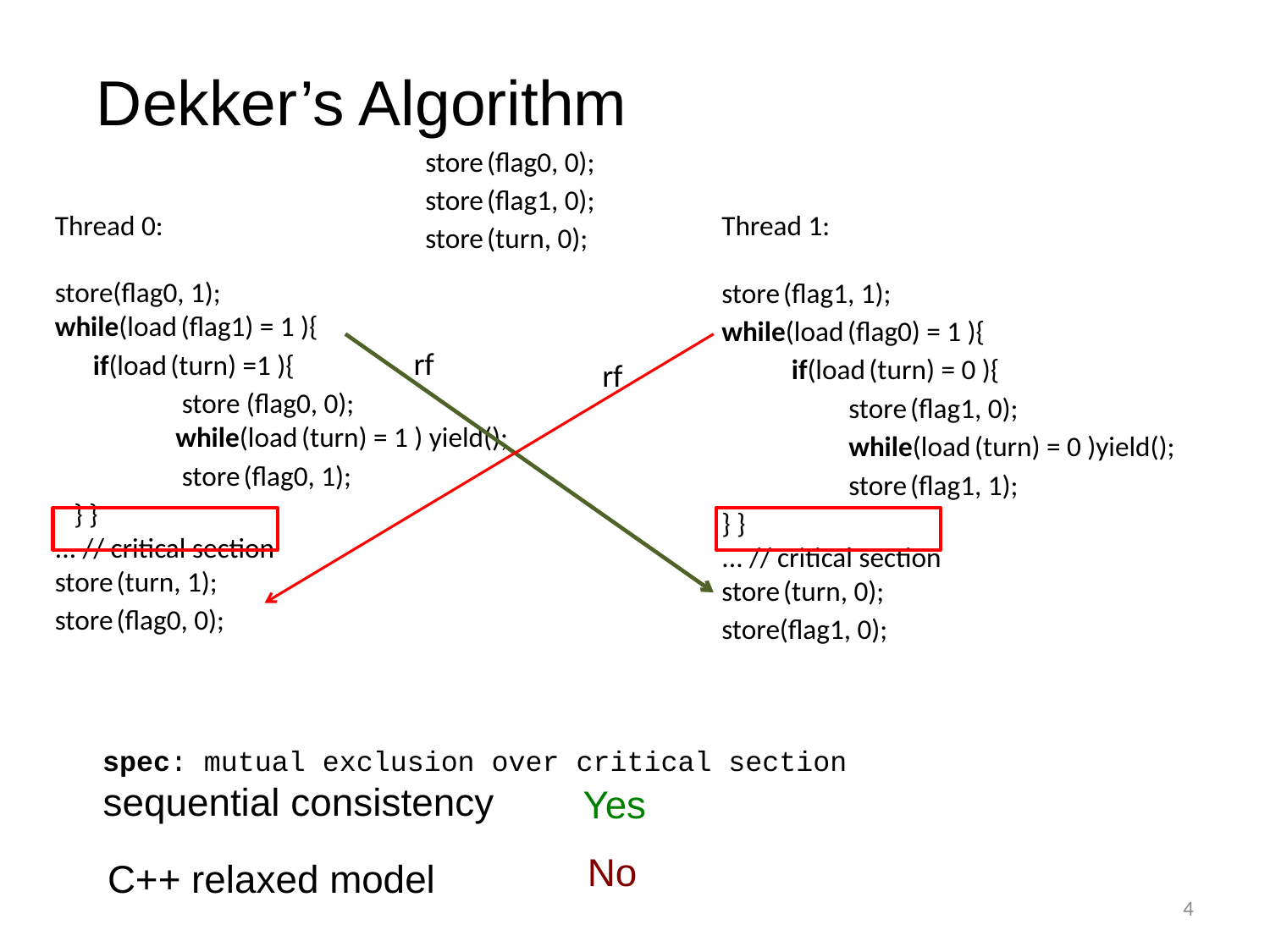

Dekker’s Algorithm
store (flag0, 0);
store (flag1, 0);
store (turn, 0);
Thread 0:

store(flag0, 1);
while(load (flag1) = 1 ){
      if(load (turn) =1 ){
	store (flag0, 0);
         while(load (turn) = 1 ) yield();
	store (flag0, 1);
   } }
... // critical section
store (turn, 1);
store (flag0, 0);
Thread 1:

store (flag1, 1);
while(load (flag0) = 1 ){
           if(load (turn) = 0 ){
	store (flag1, 0);
	while(load (turn) = 0 )yield();
	store (flag1, 1);
} }
... // critical section
store (turn, 0);
store(flag1, 0);
rf
rf

spec: mutual exclusion over critical section
sequential consistency
Yes
No
C++ relaxed model
4